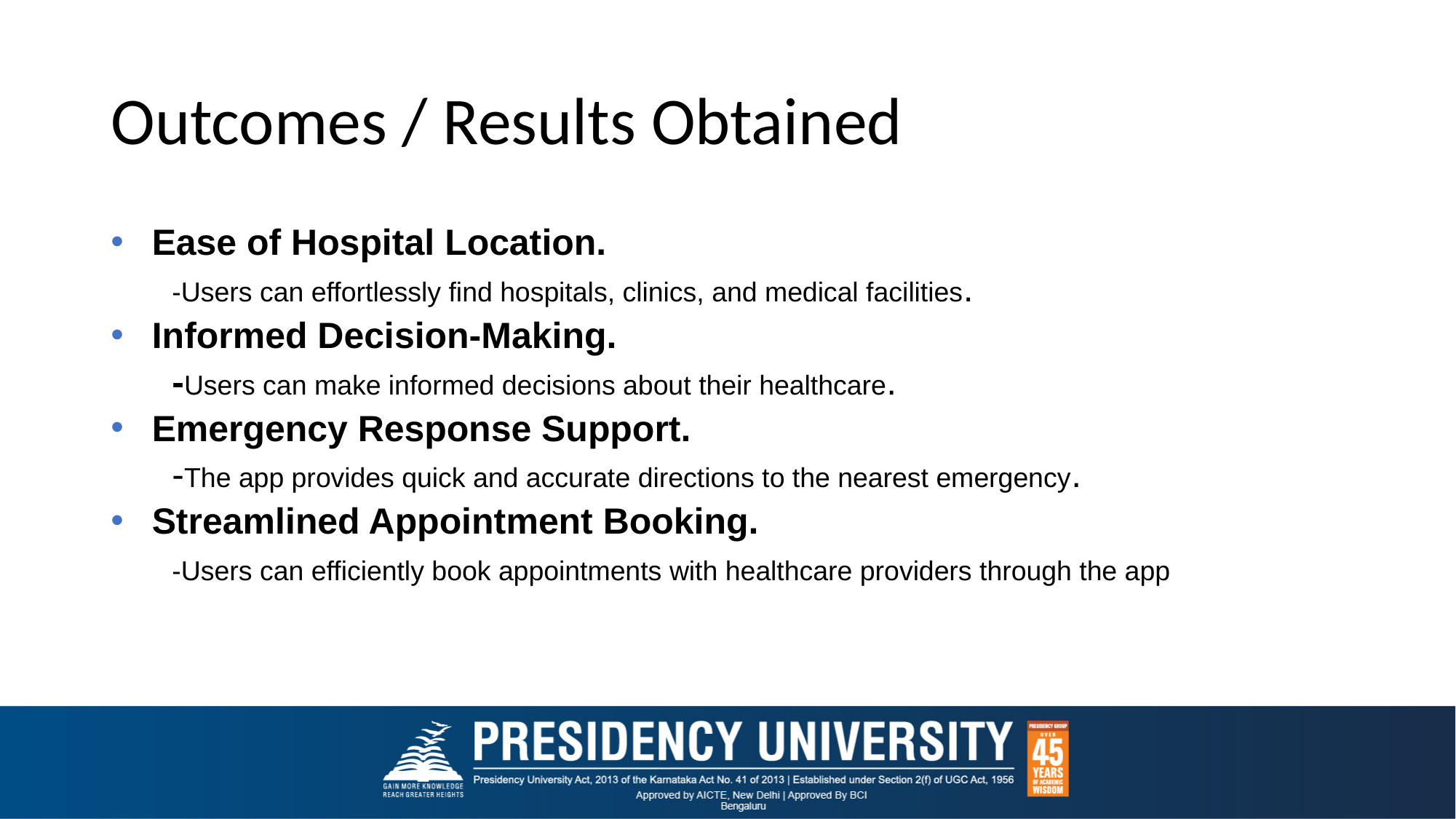

# Outcomes / Results Obtained
Ease of Hospital Location.
      -Users can effortlessly find hospitals, clinics, and medical facilities.
Informed Decision-Making.
      -Users can make informed decisions about their healthcare.
Emergency Response Support.
      -The app provides quick and accurate directions to the nearest emergency.
Streamlined Appointment Booking.
      -Users can efficiently book appointments with healthcare providers through the app